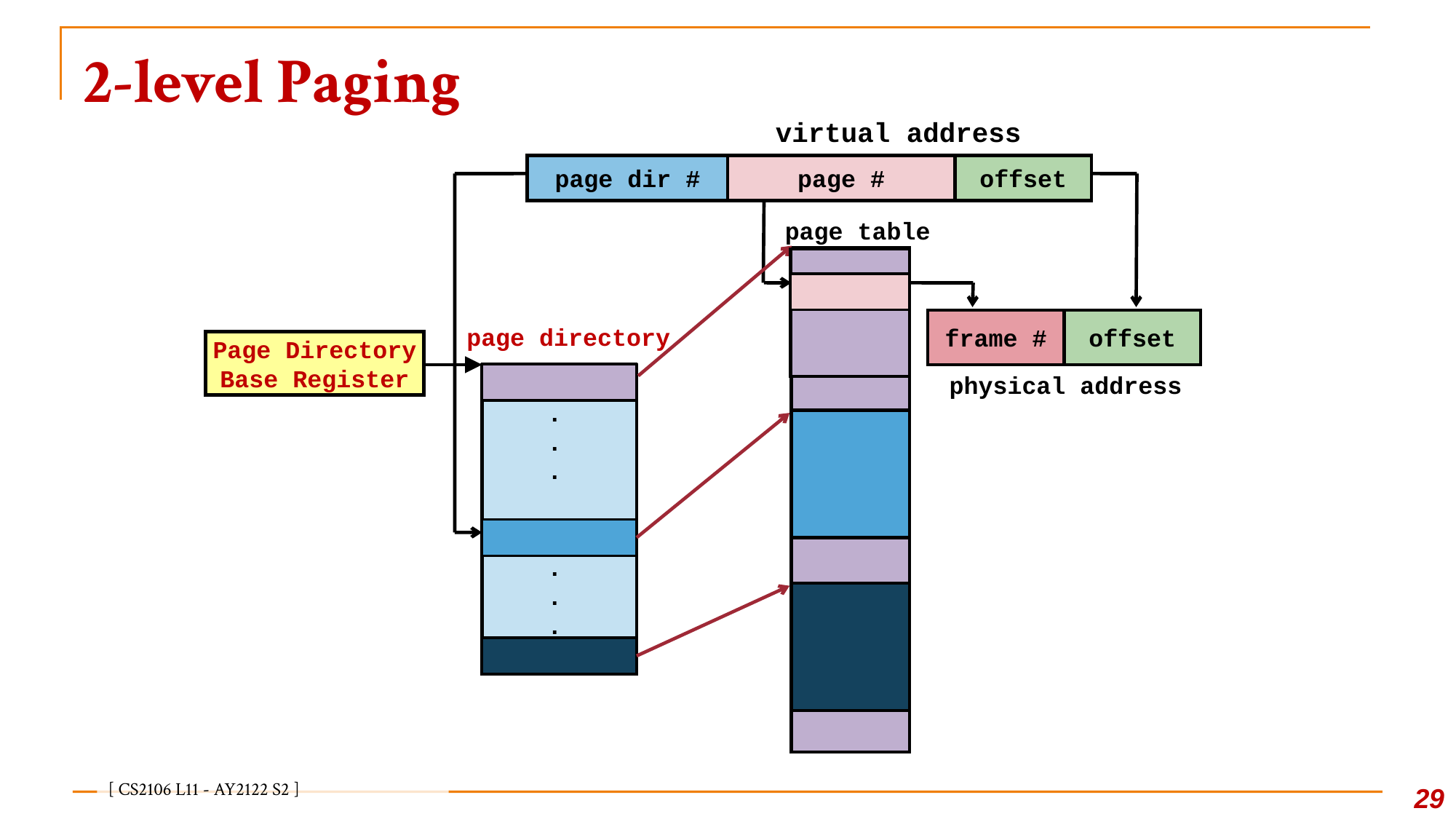

# 2-level Paging
virtual address
page #
offset
page dir #
page #

page table

frame #
offset
page directory
Page Directory
Base Register

.
.
.
.
.
.
physical address

29
[ CS2106 L11 - AY2122 S2 ]